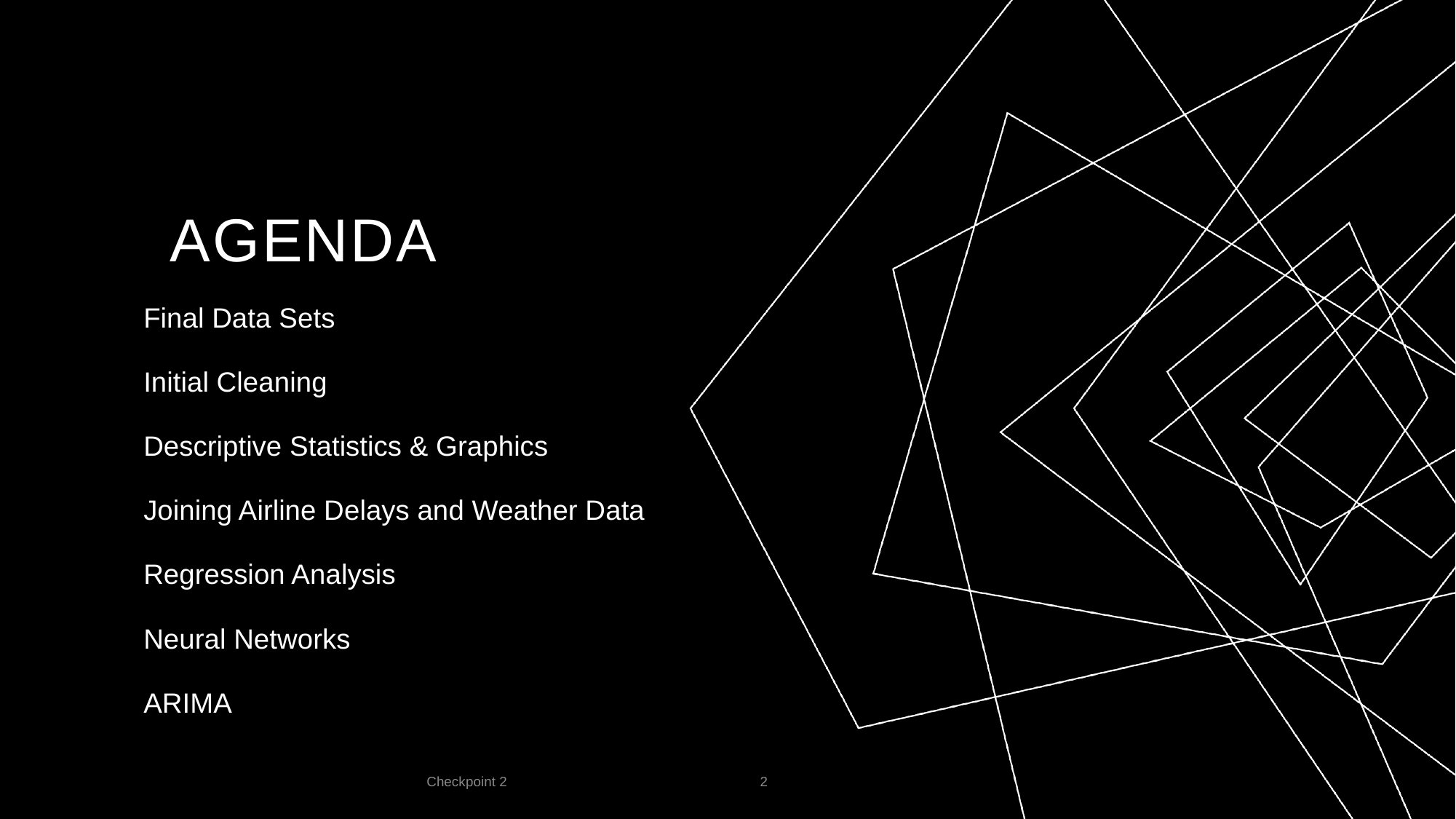

# AGENDA
Final Data Sets
Initial Cleaning
Descriptive Statistics & Graphics
Joining Airline Delays and Weather Data
Regression Analysis
Neural Networks
ARIMA
Checkpoint 2
2